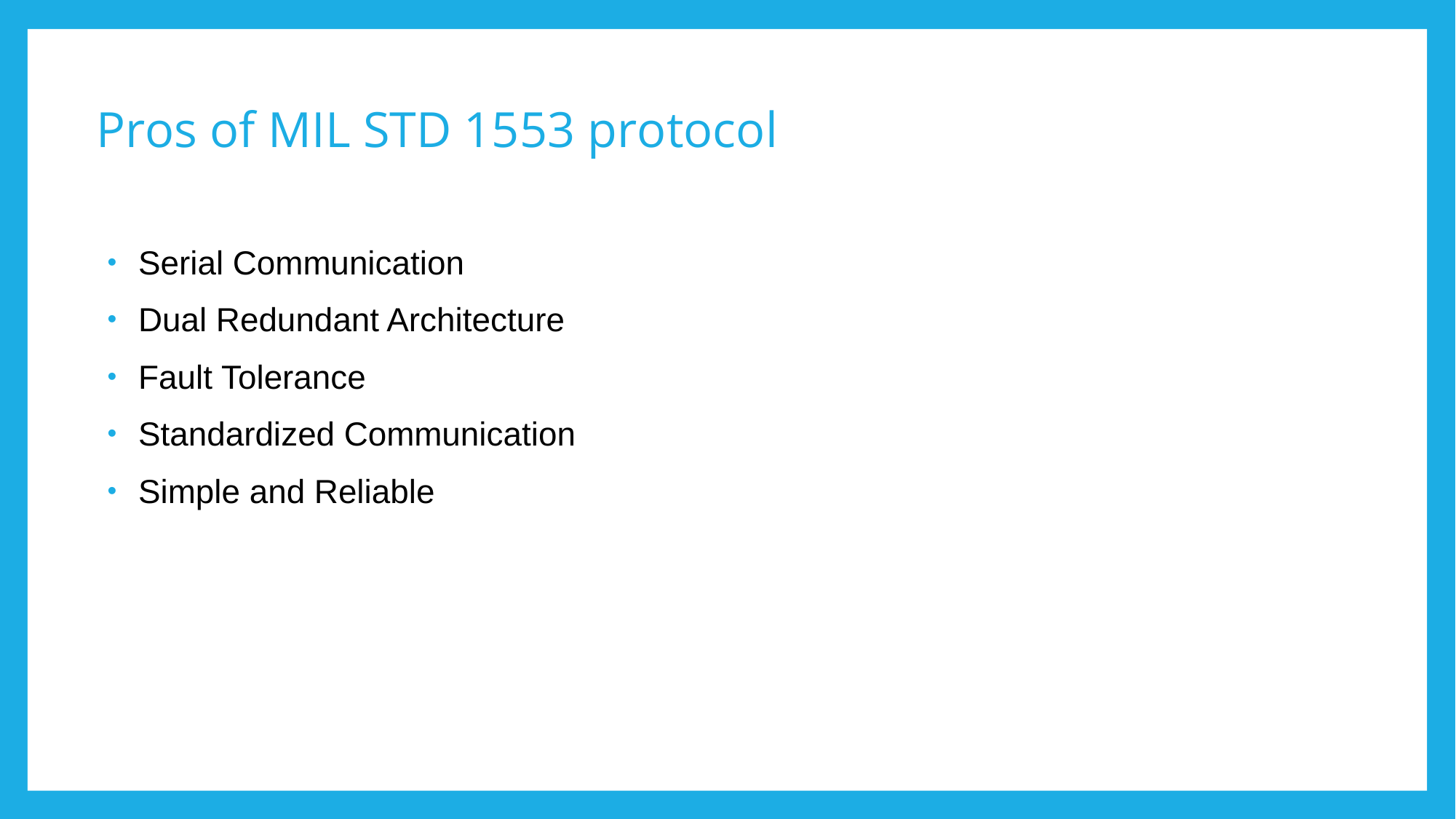

# Pros of MIL STD 1553 protocol
 Serial Communication
 Dual Redundant Architecture
 Fault Tolerance
 Standardized Communication
 Simple and Reliable